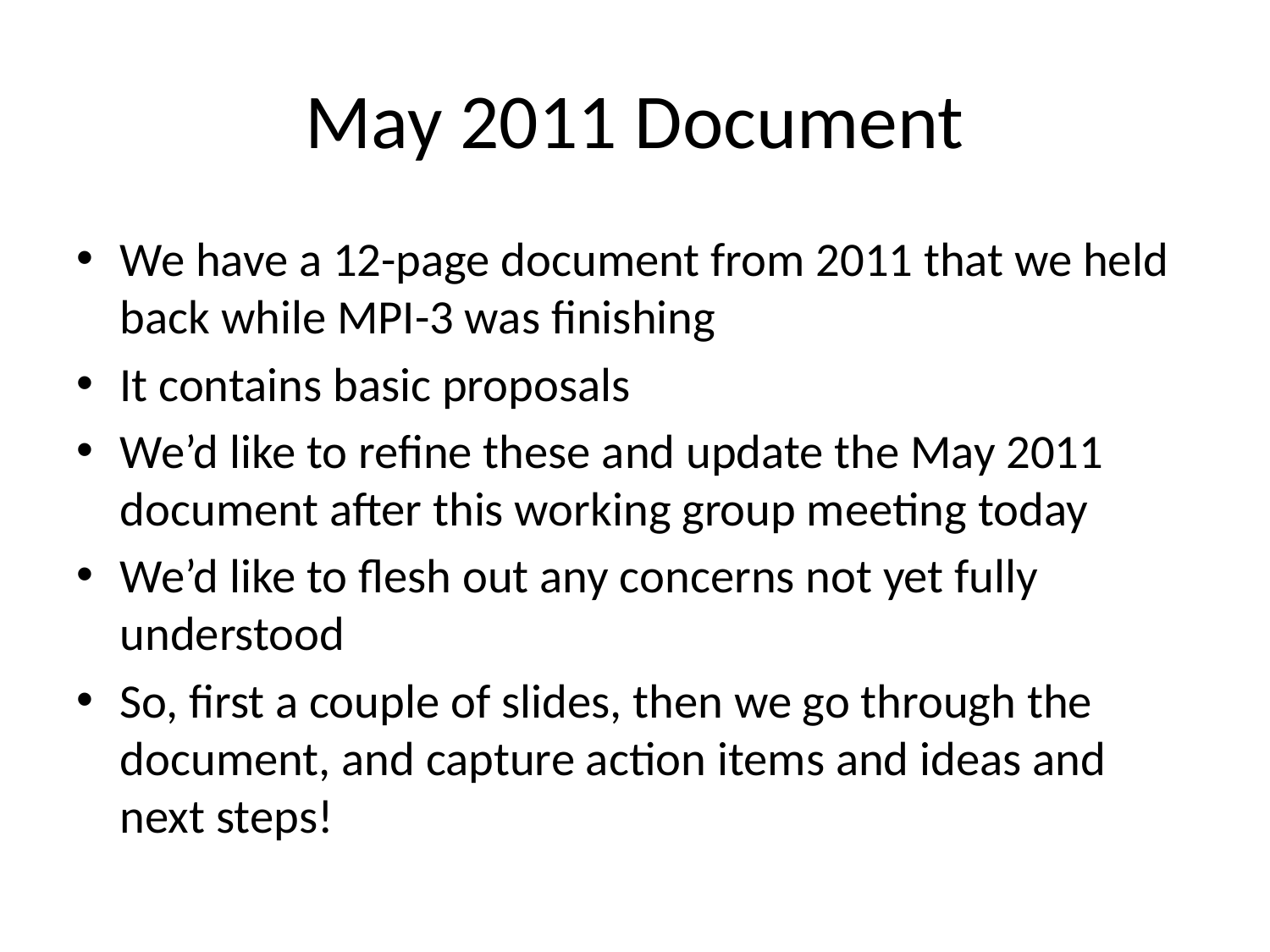

# May 2011 Document
We have a 12-page document from 2011 that we held back while MPI-3 was finishing
It contains basic proposals
We’d like to refine these and update the May 2011 document after this working group meeting today
We’d like to flesh out any concerns not yet fully understood
So, first a couple of slides, then we go through the document, and capture action items and ideas and next steps!